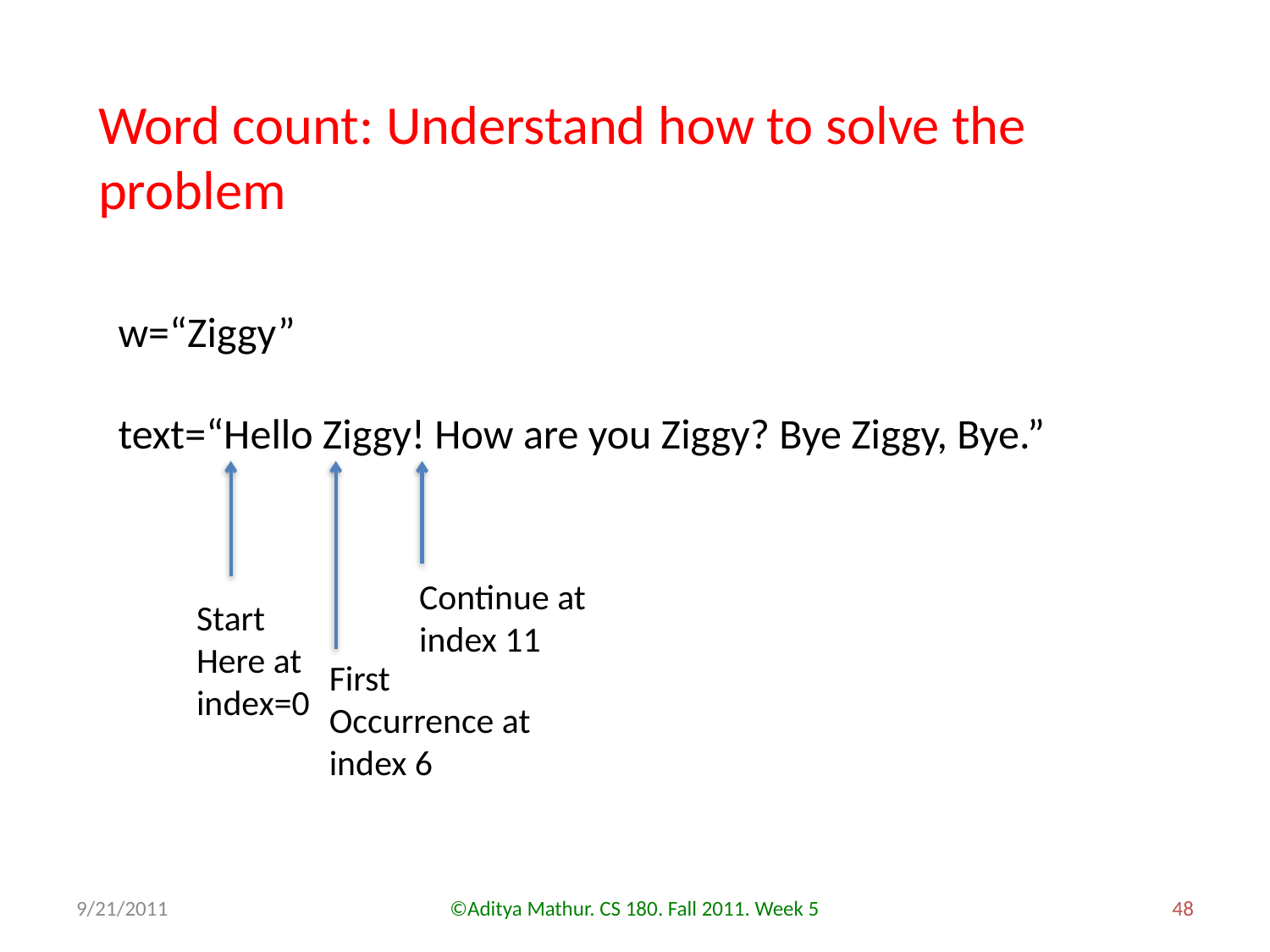

Word count: Understand how to solve the problem
w=“Ziggy”

text=“Hello Ziggy! How are you Ziggy? Bye Ziggy, Bye.”

Start
Here at
index=0
First
Occurrence at
index 6
Continue at
index 11
9/21/2011
©Aditya Mathur. CS 180. Fall 2011. Week 5
48